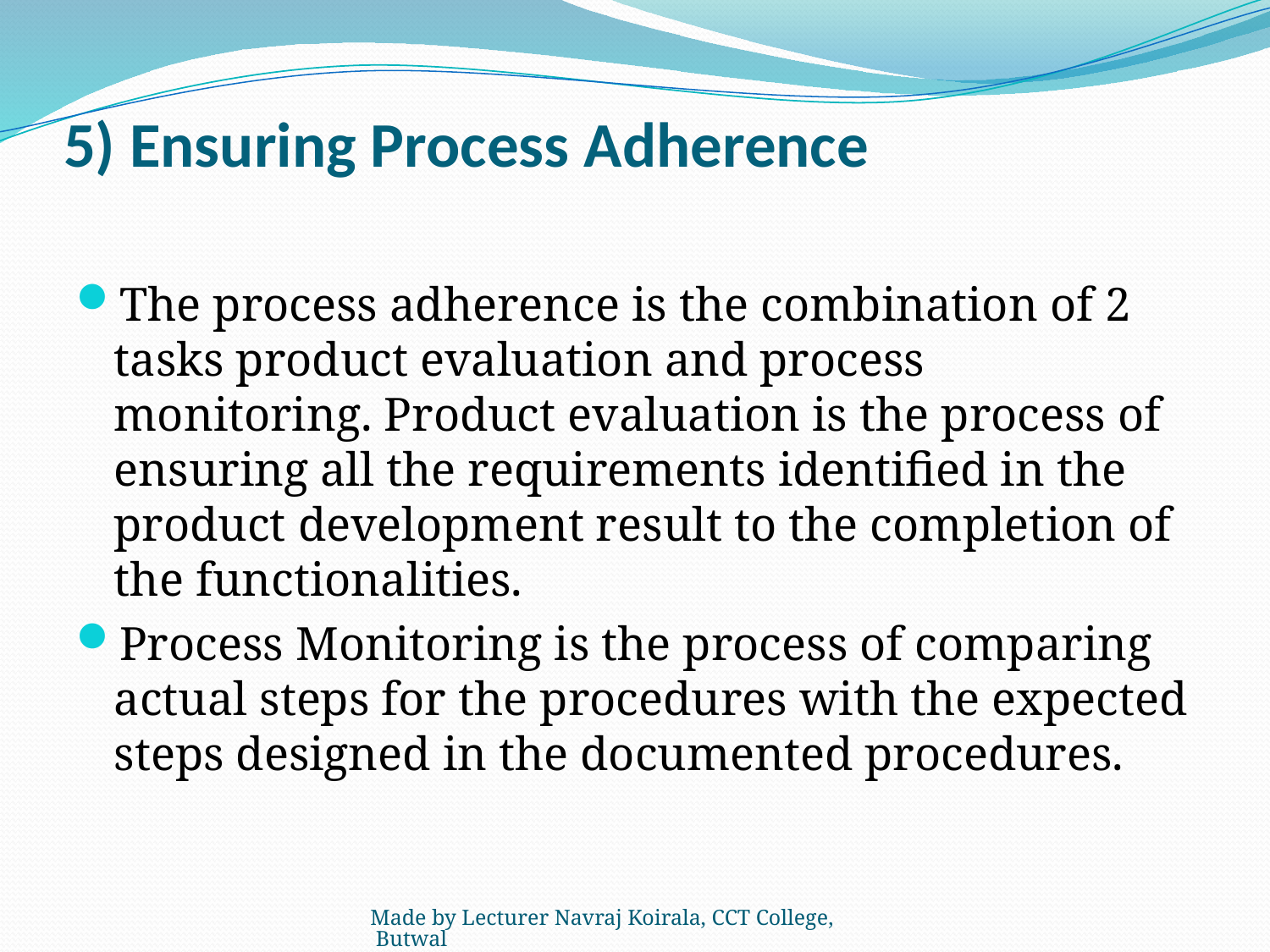

# 5) Ensuring Process Adherence
The process adherence is the combination of 2 tasks product evaluation and process monitoring. Product evaluation is the process of ensuring all the requirements identified in the product development result to the completion of the functionalities.
Process Monitoring is the process of comparing actual steps for the procedures with the expected steps designed in the documented procedures.

Made by Lecturer Navraj Koirala, CCT College, Butwal